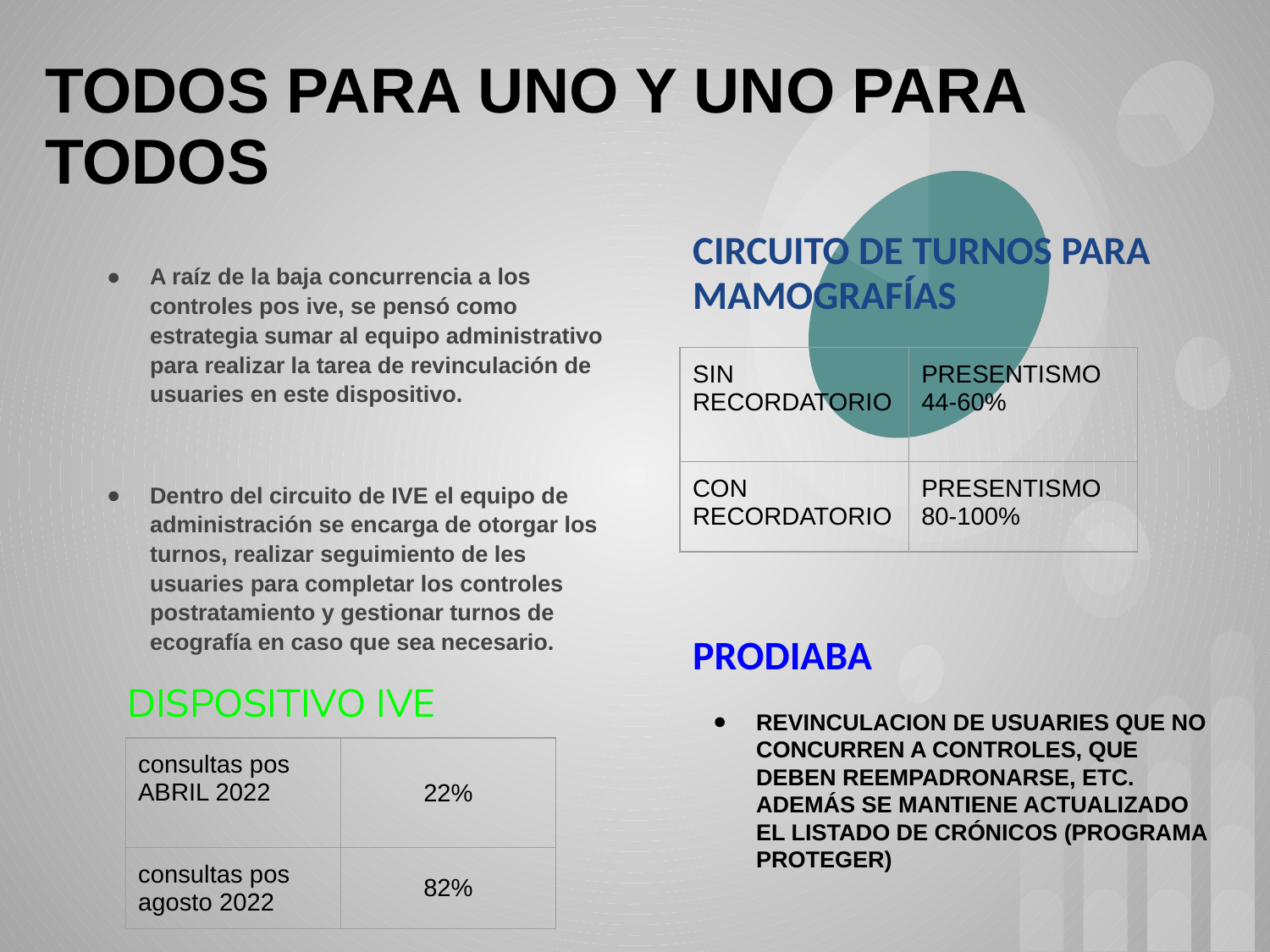

# TODOS PARA UNO Y UNO PARA TODOS
CIRCUITO DE TURNOS PARA MAMOGRAFÍAS
A raíz de la baja concurrencia a los controles pos ive, se pensó como estrategia sumar al equipo administrativo para realizar la tarea de revinculación de usuaries en este dispositivo.

Dentro del circuito de IVE el equipo de administración se encarga de otorgar los turnos, realizar seguimiento de les usuaries para completar los controles postratamiento y gestionar turnos de ecografía en caso que sea necesario.

| SIN RECORDATORIO | PRESENTISMO 44-60% |
| --- | --- |
| CON RECORDATORIO | PRESENTISMO 80-100% |
PRODIABA

REVINCULACION DE USUARIES QUE NO CONCURREN A CONTROLES, QUE DEBEN REEMPADRONARSE, ETC. ADEMÁS SE MANTIENE ACTUALIZADO EL LISTADO DE CRÓNICOS (PROGRAMA PROTEGER)
DISPOSITIVO IVE
| consultas pos ABRIL 2022 | 22% |
| --- | --- |
| consultas pos agosto 2022 | 82% |